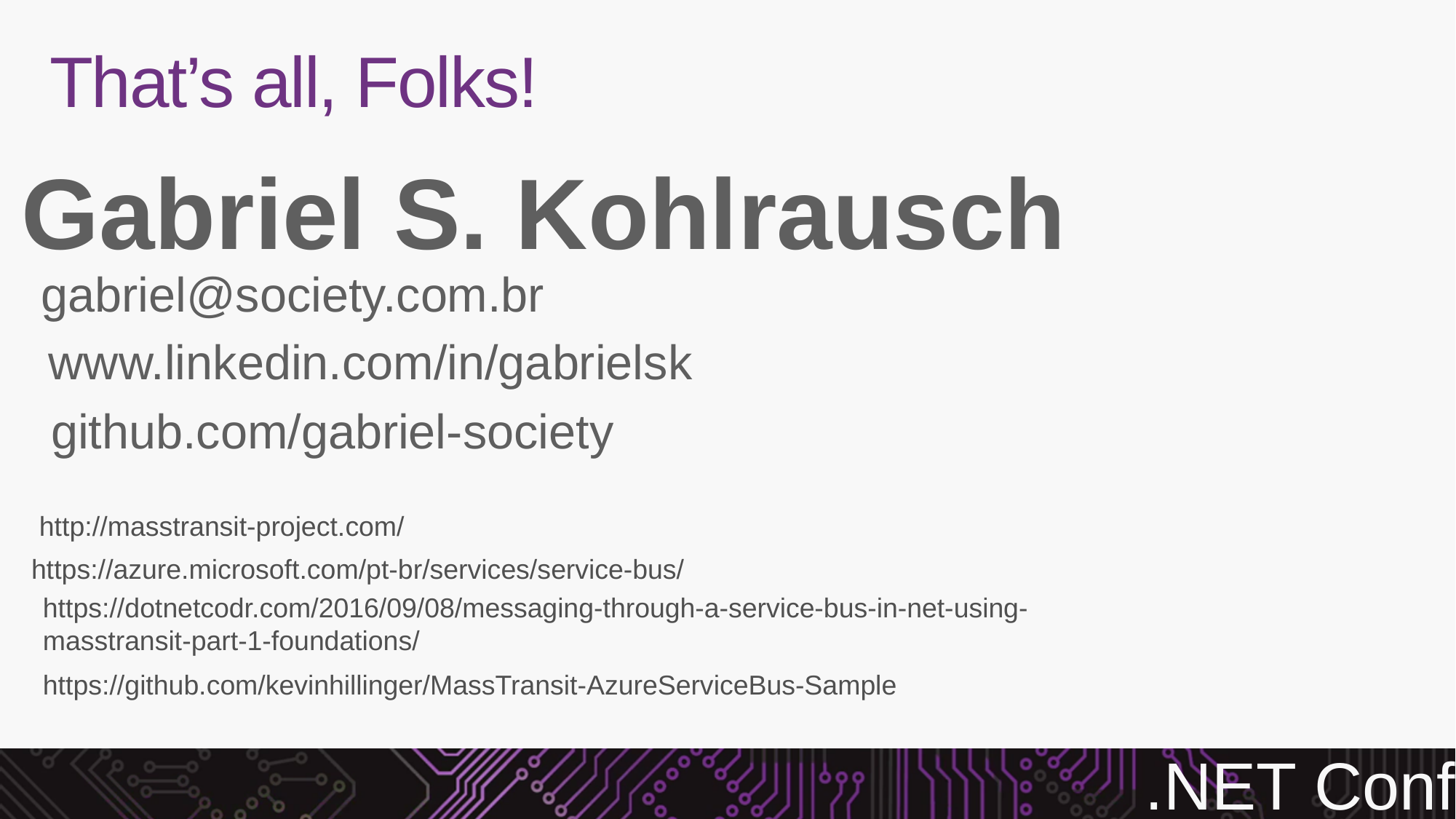

# That’s all, Folks!
Gabriel S. Kohlrausch
gabriel@society.com.br
www.linkedin.com/in/gabrielsk
github.com/gabriel-society
http://masstransit-project.com/
https://azure.microsoft.com/pt-br/services/service-bus/
https://dotnetcodr.com/2016/09/08/messaging-through-a-service-bus-in-net-using-masstransit-part-1-foundations/
https://github.com/kevinhillinger/MassTransit-AzureServiceBus-Sample